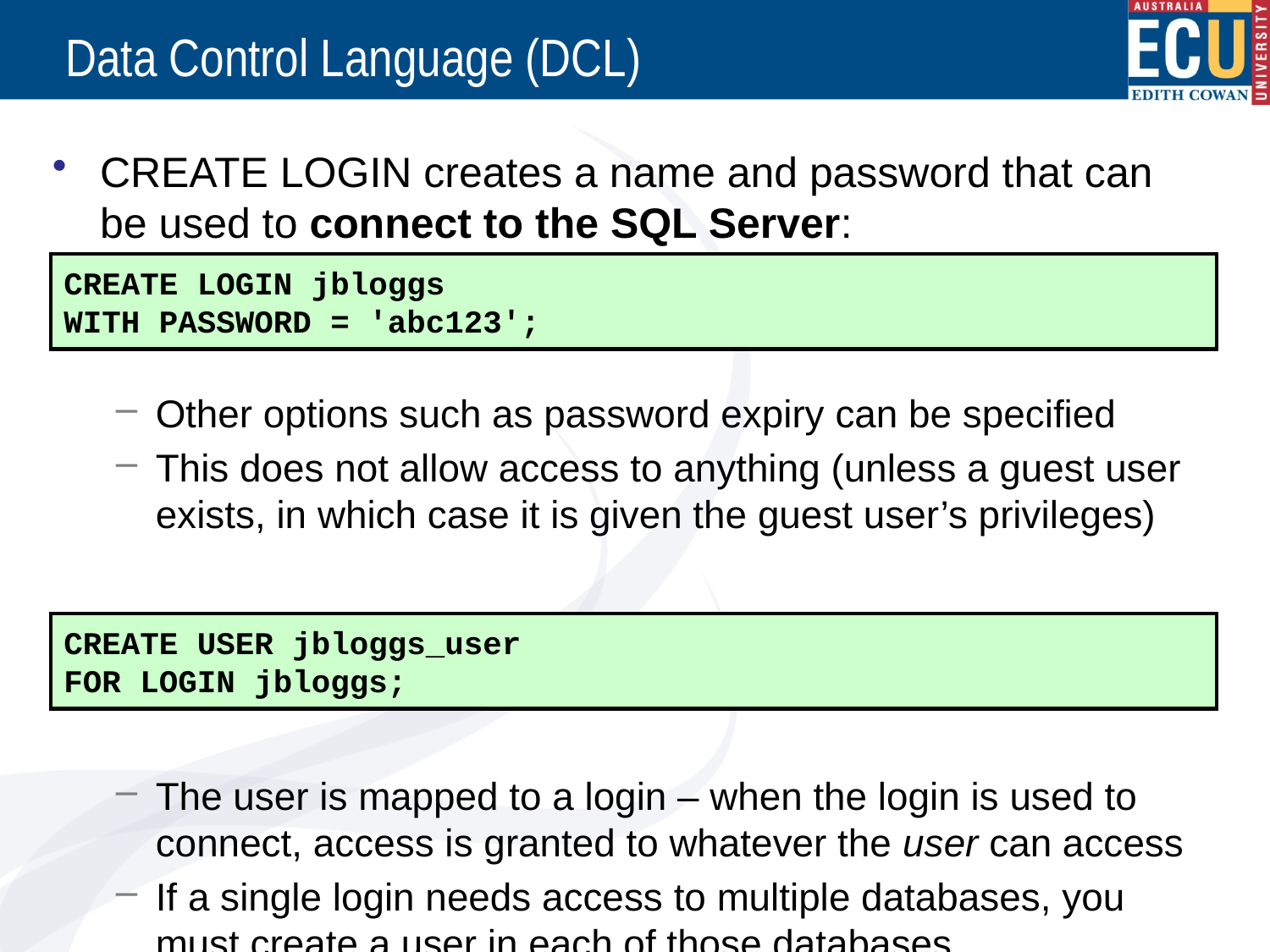

# Data Control Language (DCL)
CREATE LOGIN creates a name and password that can be used to connect to the SQL Server:

Other options such as password expiry can be specified
This does not allow access to anything (unless a guest user exists, in which case it is given the guest user’s privileges)

CREATE USER creates a user for the active database:

The user is mapped to a login – when the login is used to connect, access is granted to whatever the user can access
If a single login needs access to multiple databases, you must create a user in each of those databases
CREATE LOGIN jbloggs
WITH PASSWORD = 'abc123';
CREATE USER jbloggs_user
FOR LOGIN jbloggs;